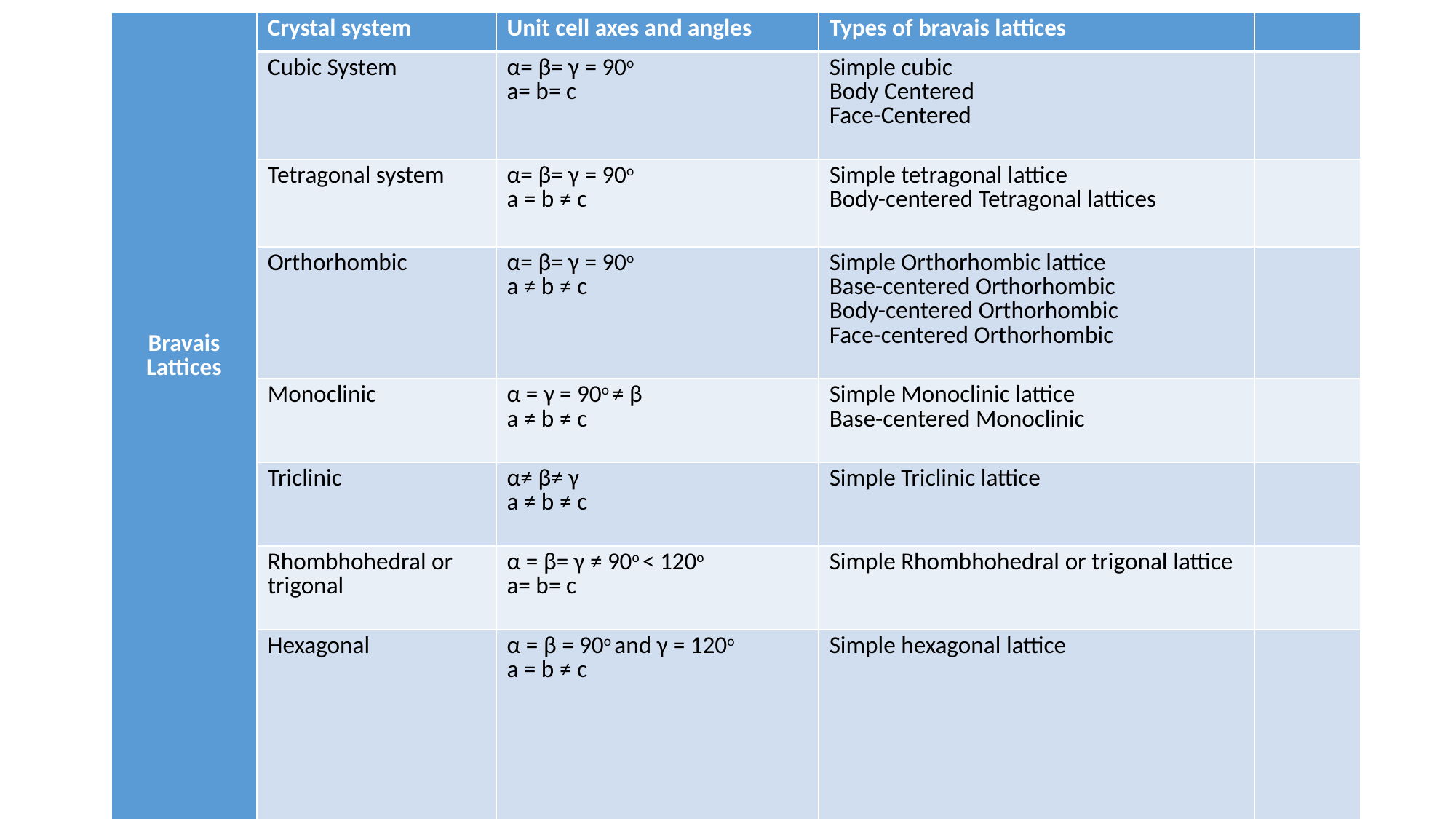

| Bravais Lattices | Crystal system | Unit cell axes and angles | Types of bravais lattices |  |
| --- | --- | --- | --- | --- |
|  | Cubic System | α= β= γ = 90o a= b= c | Simple cubic Body Centered Face-Centered |  |
|  | Tetragonal system | α= β= γ = 90o a = b ≠ c | Simple tetragonal lattice Body-centered Tetragonal lattices |  |
|  | Orthorhombic | α= β= γ = 90o a ≠ b ≠ c | Simple Orthorhombic lattice Base-centered Orthorhombic Body-centered Orthorhombic Face-centered Orthorhombic |  |
|  | Monoclinic | α = γ = 90o ≠ β a ≠ b ≠ c | Simple Monoclinic lattice Base-centered Monoclinic |  |
|  | Triclinic | α≠ β≠ γ a ≠ b ≠ c | Simple Triclinic lattice |  |
|  | Rhombhohedral or trigonal | α = β= γ ≠ 90o < 120o a= b= c | Simple Rhombhohedral or trigonal lattice |  |
|  | Hexagonal | α = β = 90o and γ = 120o a = b ≠ c | Simple hexagonal lattice |  |